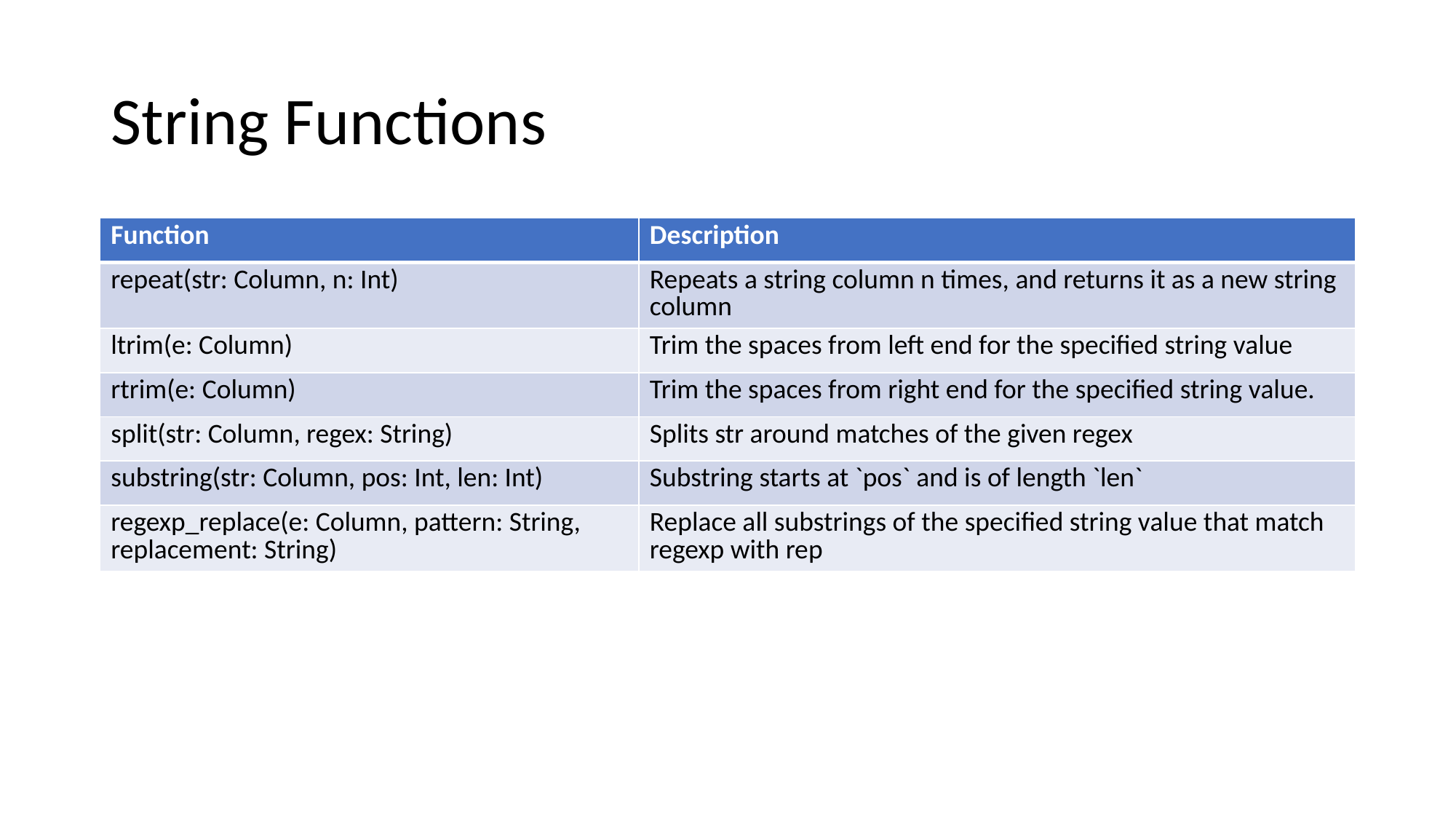

# String Functions
| Function | Description |
| --- | --- |
| repeat(str: Column, n: Int) | Repeats a string column n times, and returns it as a new string column |
| ltrim(e: Column) | Trim the spaces from left end for the specified string value |
| rtrim(e: Column) | Trim the spaces from right end for the specified string value. |
| split(str: Column, regex: String) | Splits str around matches of the given regex |
| substring(str: Column, pos: Int, len: Int) | Substring starts at `pos` and is of length `len` |
| regexp\_replace(e: Column, pattern: String, replacement: String) | Replace all substrings of the specified string value that match regexp with rep |